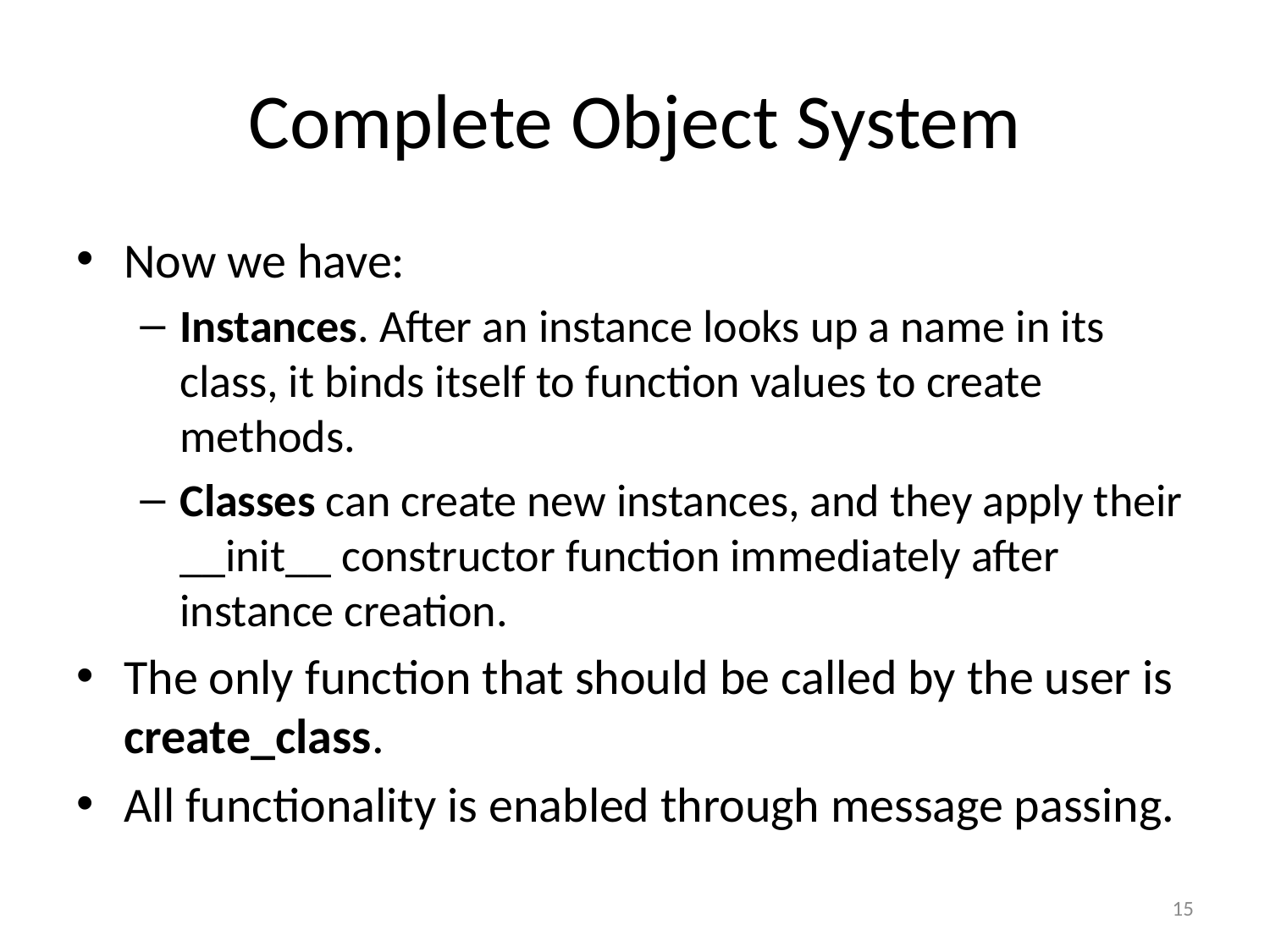

# Complete Object System
Now we have:
Instances. After an instance looks up a name in its class, it binds itself to function values to create methods.
Classes can create new instances, and they apply their __init__ constructor function immediately after instance creation.
The only function that should be called by the user is create_class.
All functionality is enabled through message passing.
15